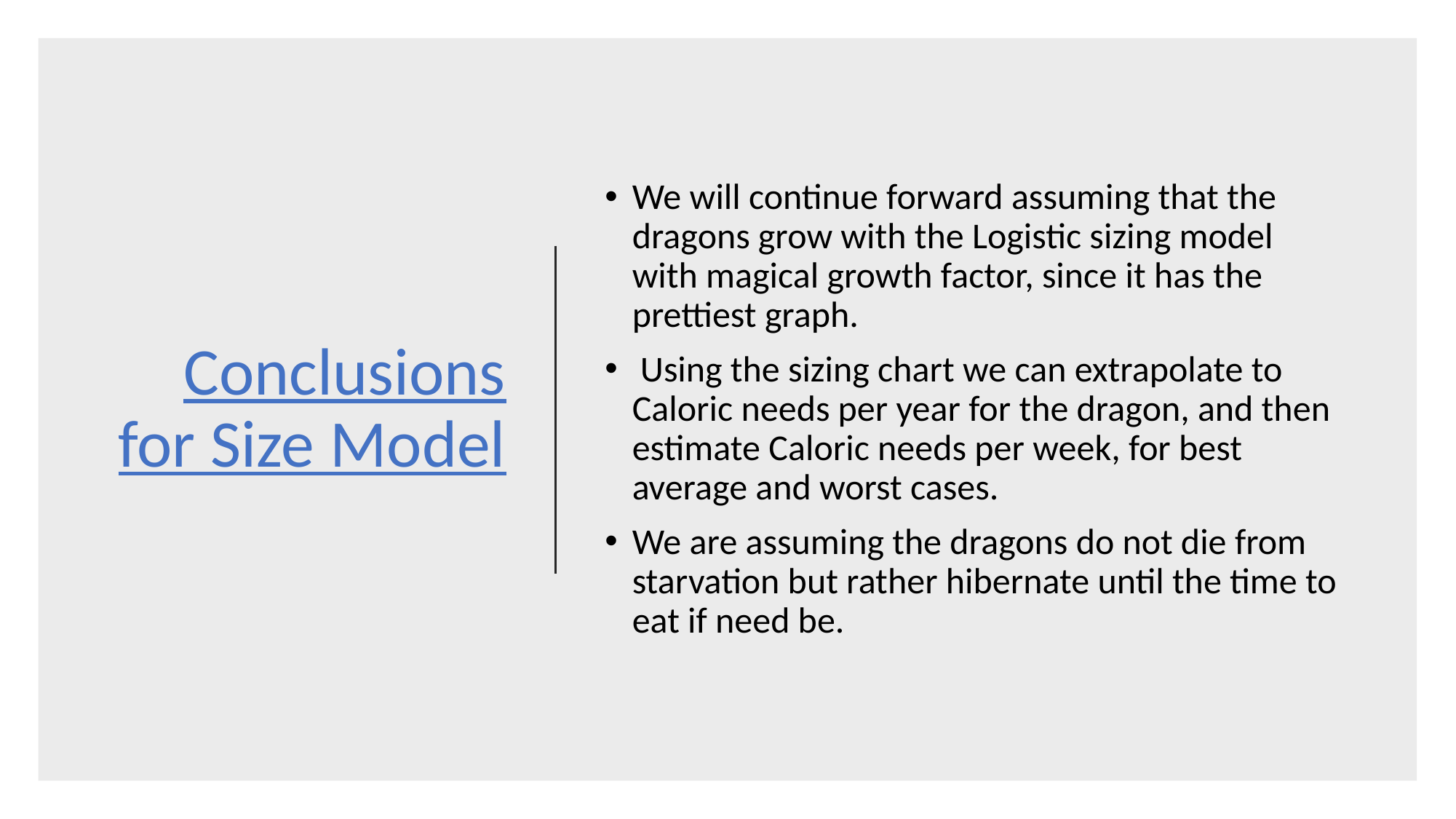

# Conclusions for Size Model
We will continue forward assuming that the dragons grow with the Logistic sizing model with magical growth factor, since it has the prettiest graph.
 Using the sizing chart we can extrapolate to Caloric needs per year for the dragon, and then estimate Caloric needs per week, for best average and worst cases.
We are assuming the dragons do not die from starvation but rather hibernate until the time to eat if need be.